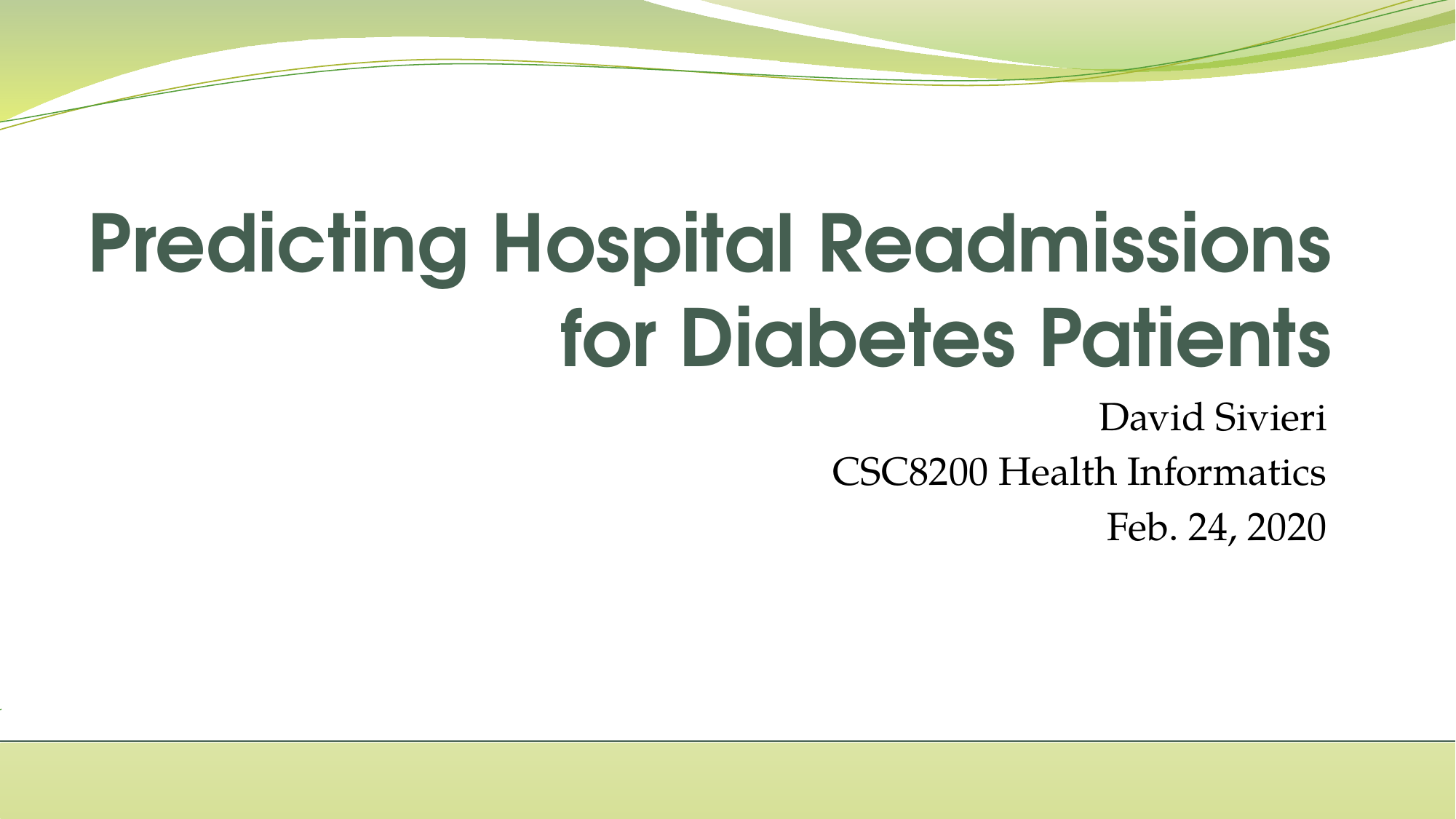

# Predicting Hospital Readmissions for Diabetes Patients
David Sivieri
CSC8200 Health Informatics
Feb. 24, 2020